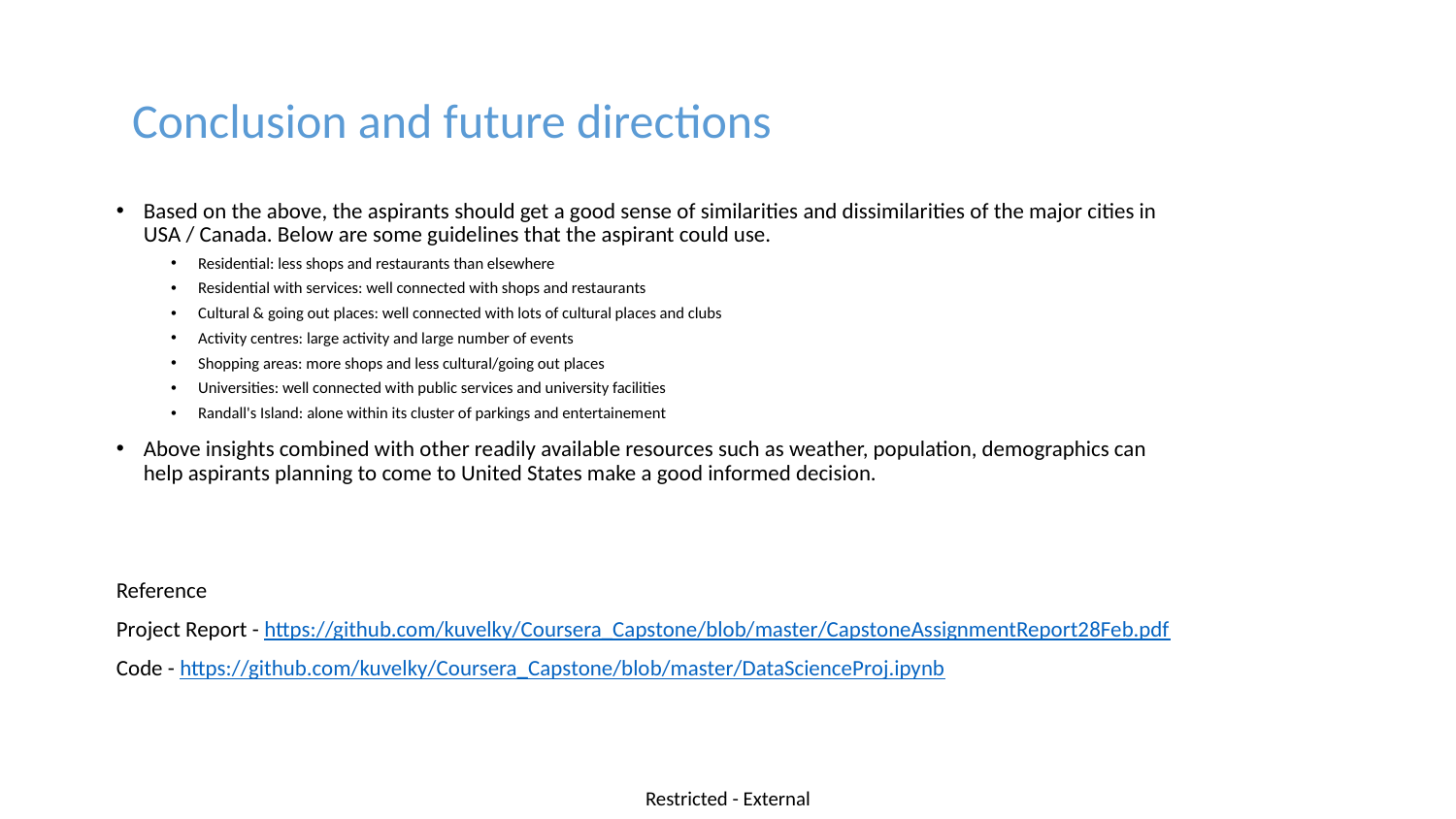

Conclusion and future directions
Based on the above, the aspirants should get a good sense of similarities and dissimilarities of the major cities in USA / Canada. Below are some guidelines that the aspirant could use.
Residential: less shops and restaurants than elsewhere
Residential with services: well connected with shops and restaurants
Cultural & going out places: well connected with lots of cultural places and clubs
Activity centres: large activity and large number of events
Shopping areas: more shops and less cultural/going out places
Universities: well connected with public services and university facilities
Randall's Island: alone within its cluster of parkings and entertainement
Above insights combined with other readily available resources such as weather, population, demographics can help aspirants planning to come to United States make a good informed decision.

Reference
Project Report - https://github.com/kuvelky/Coursera_Capstone/blob/master/CapstoneAssignmentReport28Feb.pdf
Code - https://github.com/kuvelky/Coursera_Capstone/blob/master/DataScienceProj.ipynb